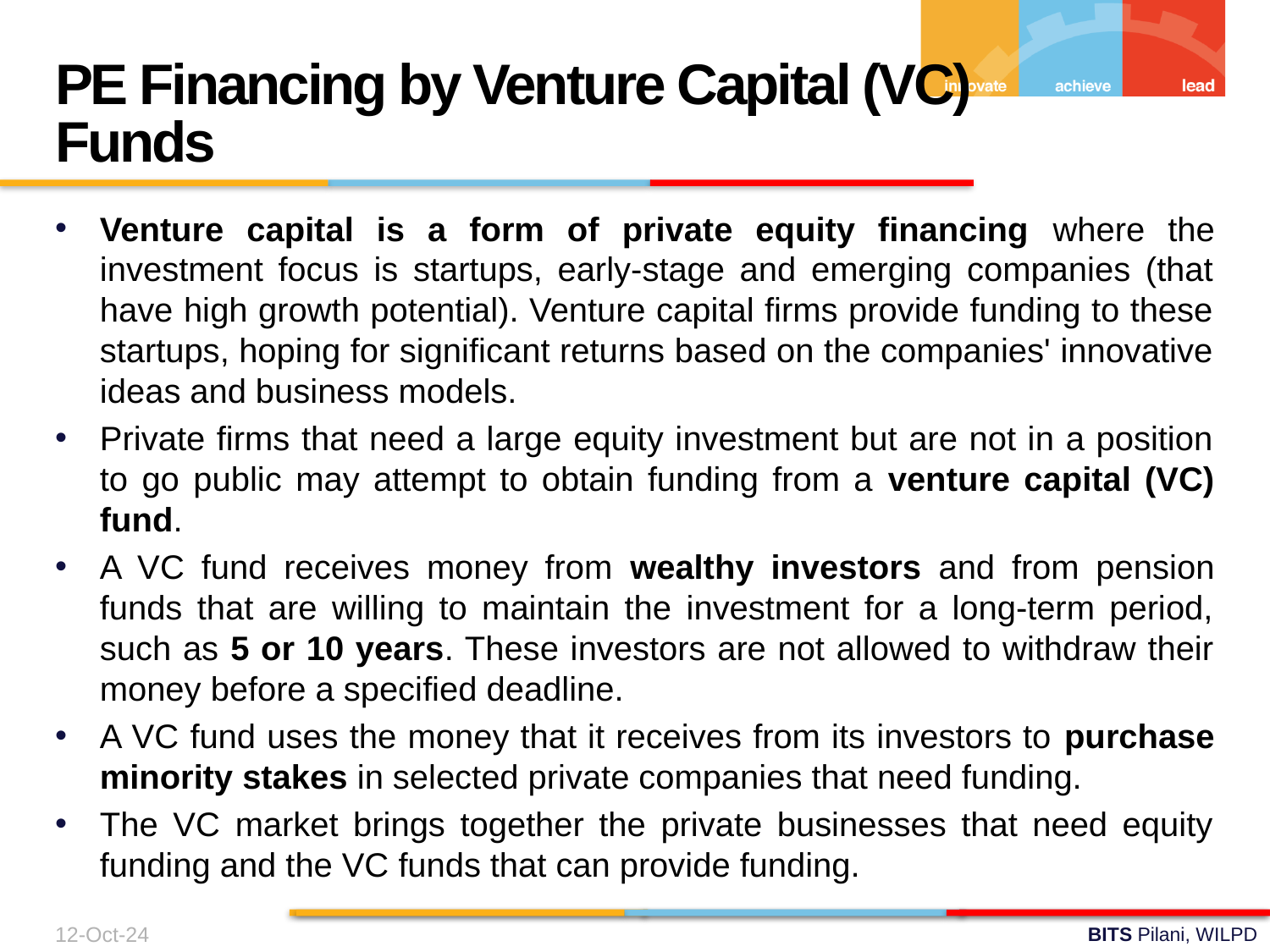

PE Financing by Venture Capital (VC)  Funds
Venture capital is a form of private equity financing where the investment focus is startups, early-stage and emerging companies (that have high growth potential). Venture capital firms provide funding to these startups, hoping for significant returns based on the companies' innovative ideas and business models.
Private firms that need a large equity investment but are not in a position to go public may attempt to obtain funding from a venture capital (VC) fund.
A VC fund receives money from wealthy investors and from pension funds that are willing to maintain the investment for a long-term period, such as 5 or 10 years. These investors are not allowed to withdraw their money before a specified deadline.
A VC fund uses the money that it receives from its investors to purchase minority stakes in selected private companies that need funding.
The VC market brings together the private businesses that need equity funding and the VC funds that can provide funding.
12-Oct-24